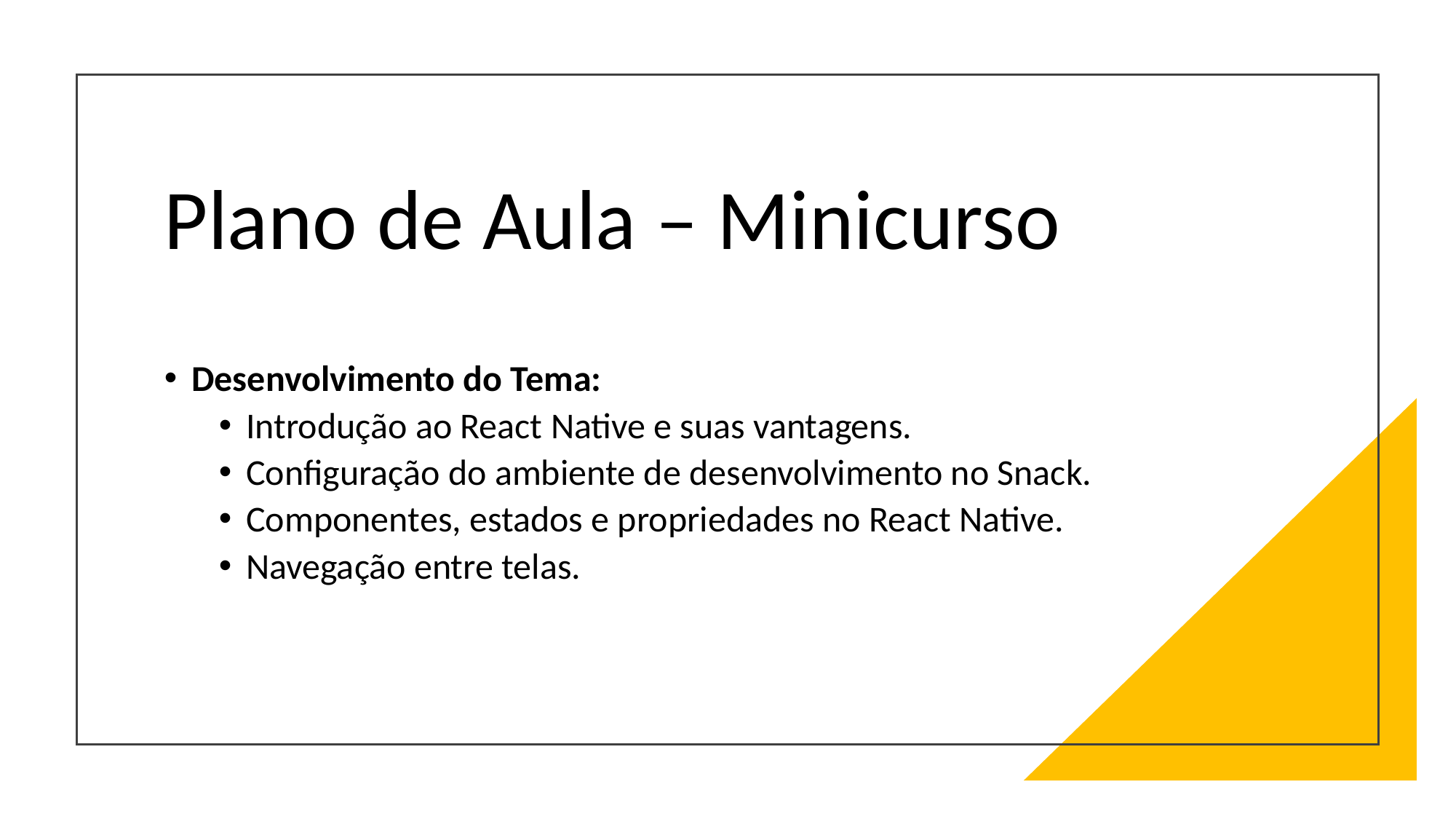

# Plano de Aula – Minicurso
Desenvolvimento do Tema:
Introdução ao React Native e suas vantagens.
Configuração do ambiente de desenvolvimento no Snack.
Componentes, estados e propriedades no React Native.
Navegação entre telas.